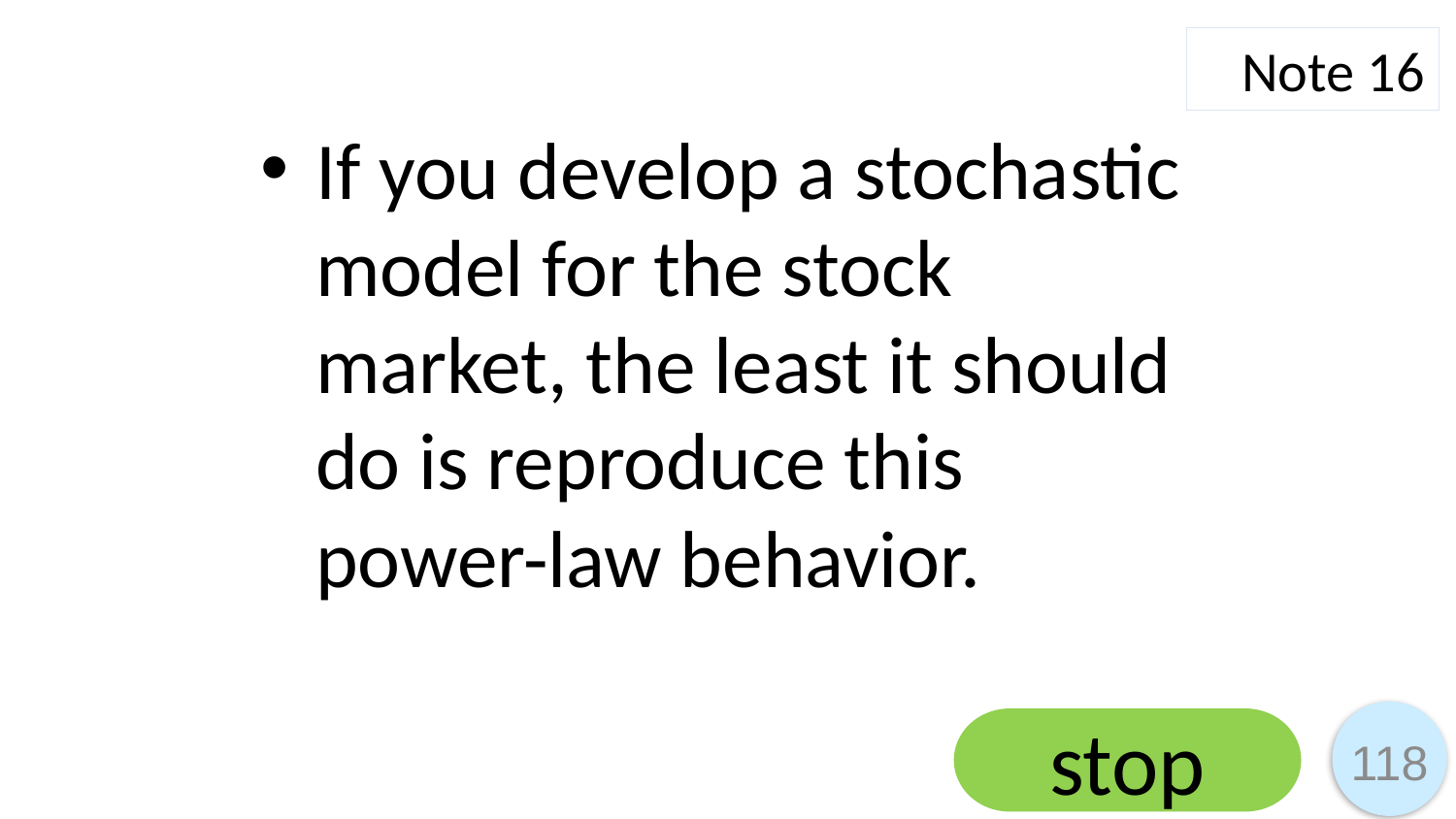

Note 16
If you develop a stochastic model for the stock market, the least it should do is reproduce this power-law behavior.
stop
118